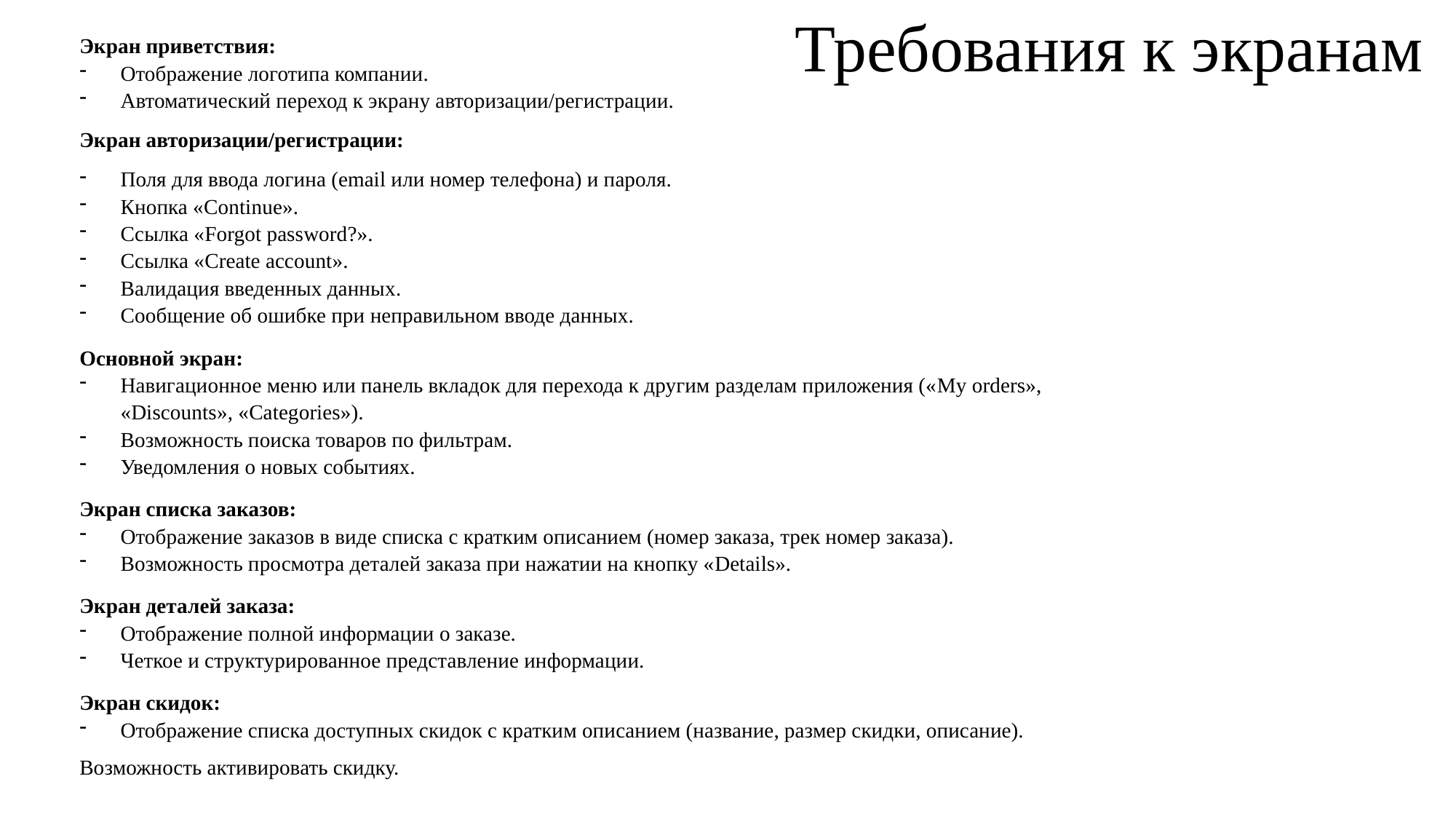

Требования к экранам
Экран приветствия:
Отображение логотипа компании.
Автоматический переход к экрану авторизации/регистрации.
Экран авторизации/регистрации:
Поля для ввода логина (email или номер телефона) и пароля.
Кнопка «Continue».
Ссылка «Forgot password?».
Ссылка «Create account».
Валидация введенных данных.
Сообщение об ошибке при неправильном вводе данных.
Основной экран:
Навигационное меню или панель вкладок для перехода к другим разделам приложения («My orders», «Discounts», «Categories»).
Возможность поиска товаров по фильтрам.
Уведомления о новых событиях.
Экран списка заказов:
Отображение заказов в виде списка с кратким описанием (номер заказа, трек номер заказа).
Возможность просмотра деталей заказа при нажатии на кнопку «Details».
Экран деталей заказа:
Отображение полной информации о заказе.
Четкое и структурированное представление информации.
Экран скидок:
Отображение списка доступных скидок с кратким описанием (название, размер скидки, описание).
Возможность активировать скидку.